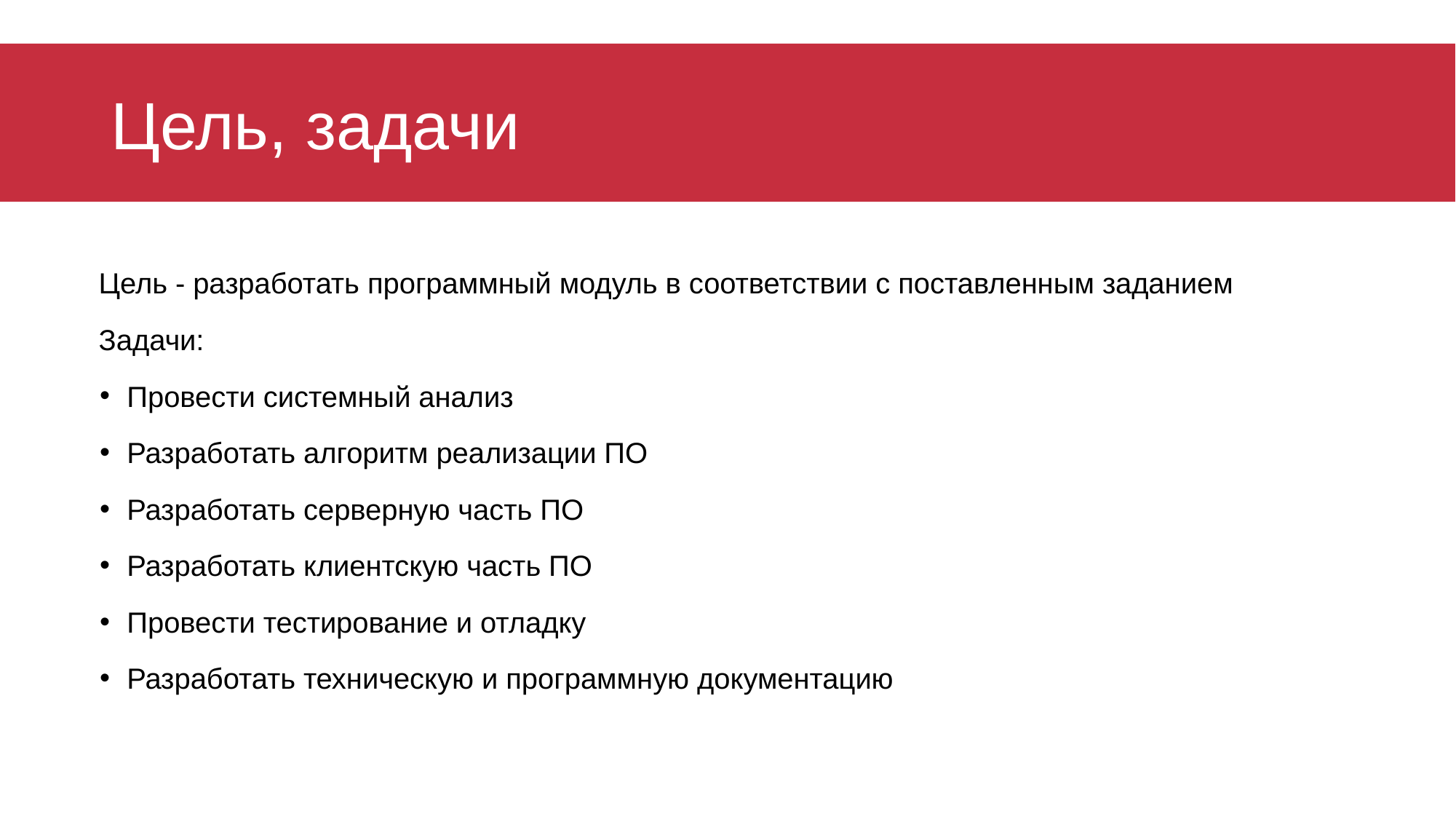

# Цель, задачи
Цель - разработать программный модуль в соответствии с поставленным заданием
Задачи:
Провести системный анализ
Разработать алгоритм реализации ПО
Разработать серверную часть ПО
Разработать клиентскую часть ПО
Провести тестирование и отладку
Разработать техническую и программную документацию